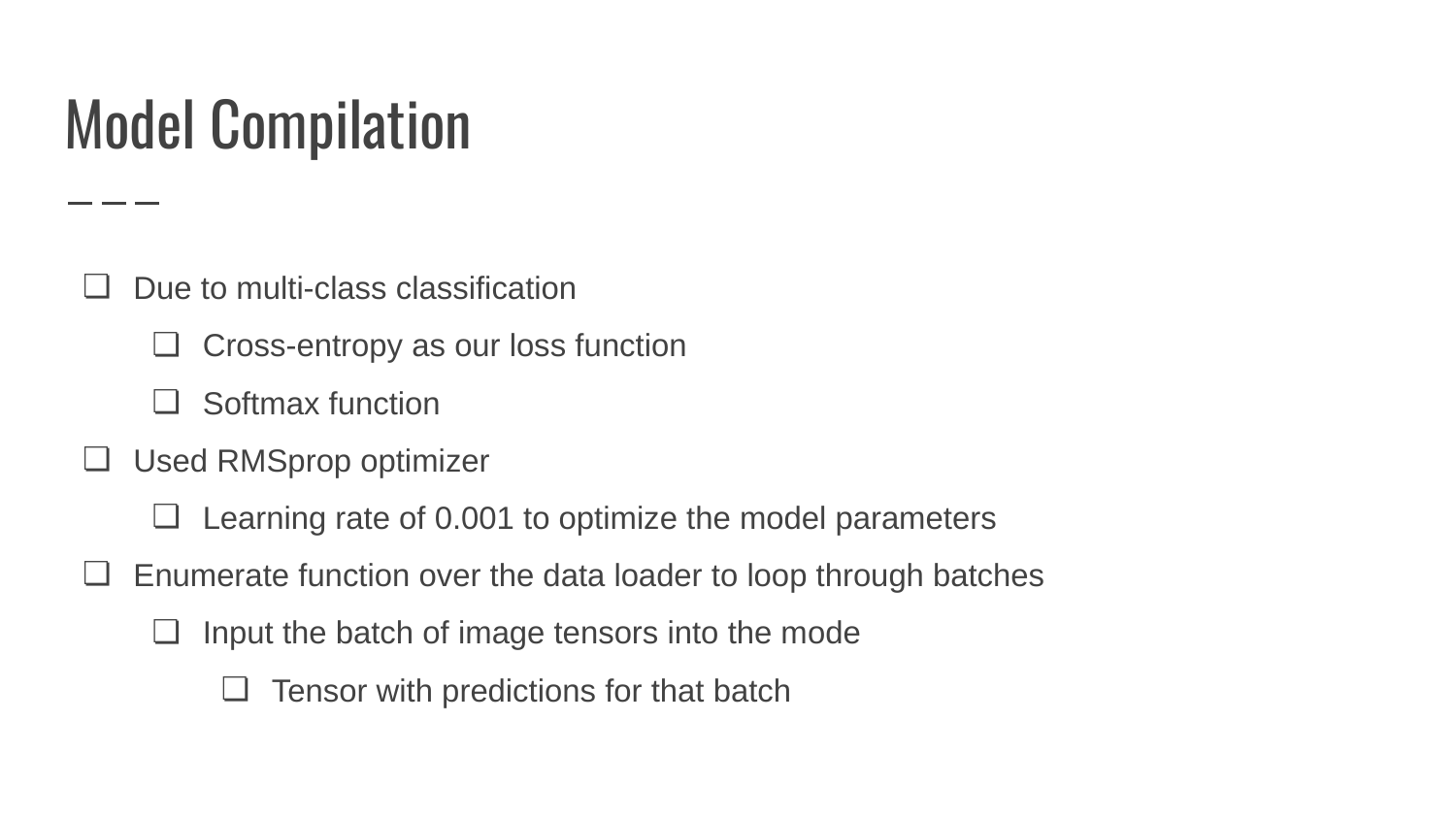

# Model Compilation
Due to multi-class classification
Cross-entropy as our loss function
Softmax function
Used RMSprop optimizer
Learning rate of 0.001 to optimize the model parameters
Enumerate function over the data loader to loop through batches
Input the batch of image tensors into the mode
Tensor with predictions for that batch